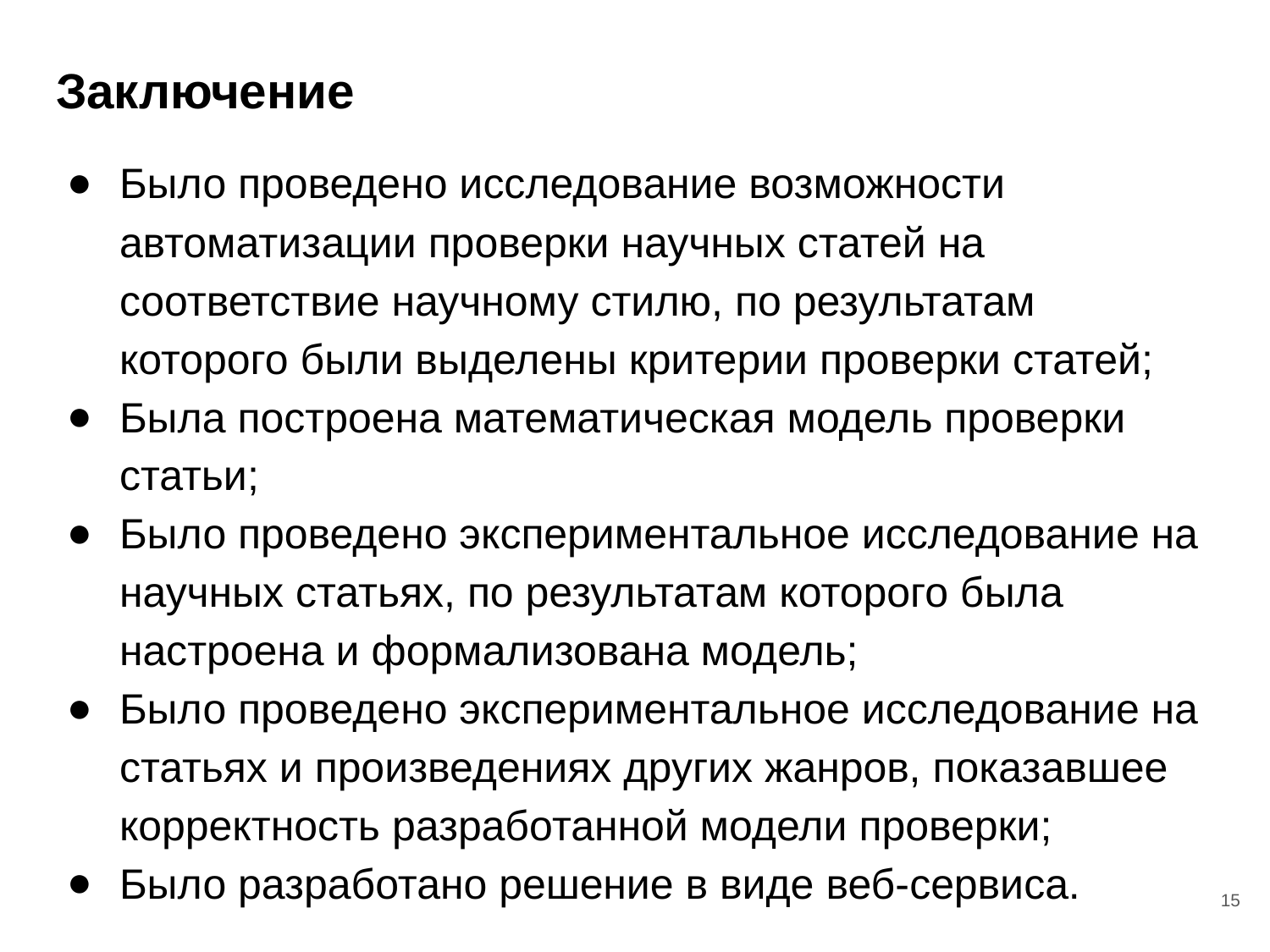

# Заключение
Было проведено исследование возможности автоматизации проверки научных статей на соответствие научному стилю, по результатам которого были выделены критерии проверки статей;
Была построена математическая модель проверки статьи;
Было проведено экспериментальное исследование на научных статьях, по результатам которого была настроена и формализована модель;
Было проведено экспериментальное исследование на статьях и произведениях других жанров, показавшее корректность разработанной модели проверки;
Было разработано решение в виде веб-сервиса.
15